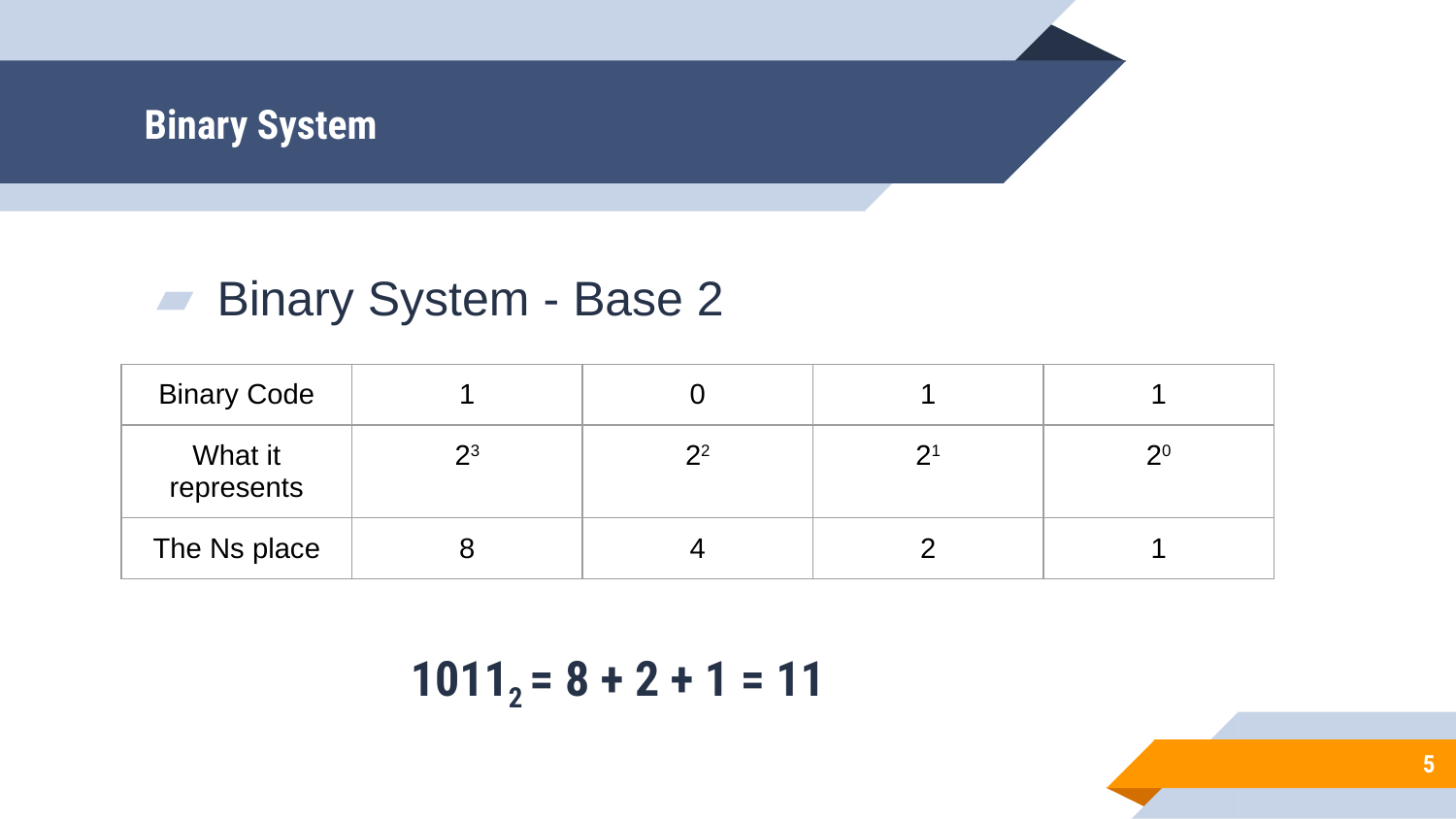

# Binary System
Binary System - Base 2
| Binary Code | 1 | 0 | 1 | 1 |
| --- | --- | --- | --- | --- |
| What it represents | 23 | 22 | 21 | 20 |
| The Ns place | 8 | 4 | 2 | 1 |
10112 = 8 + 2 + 1 = 11
5